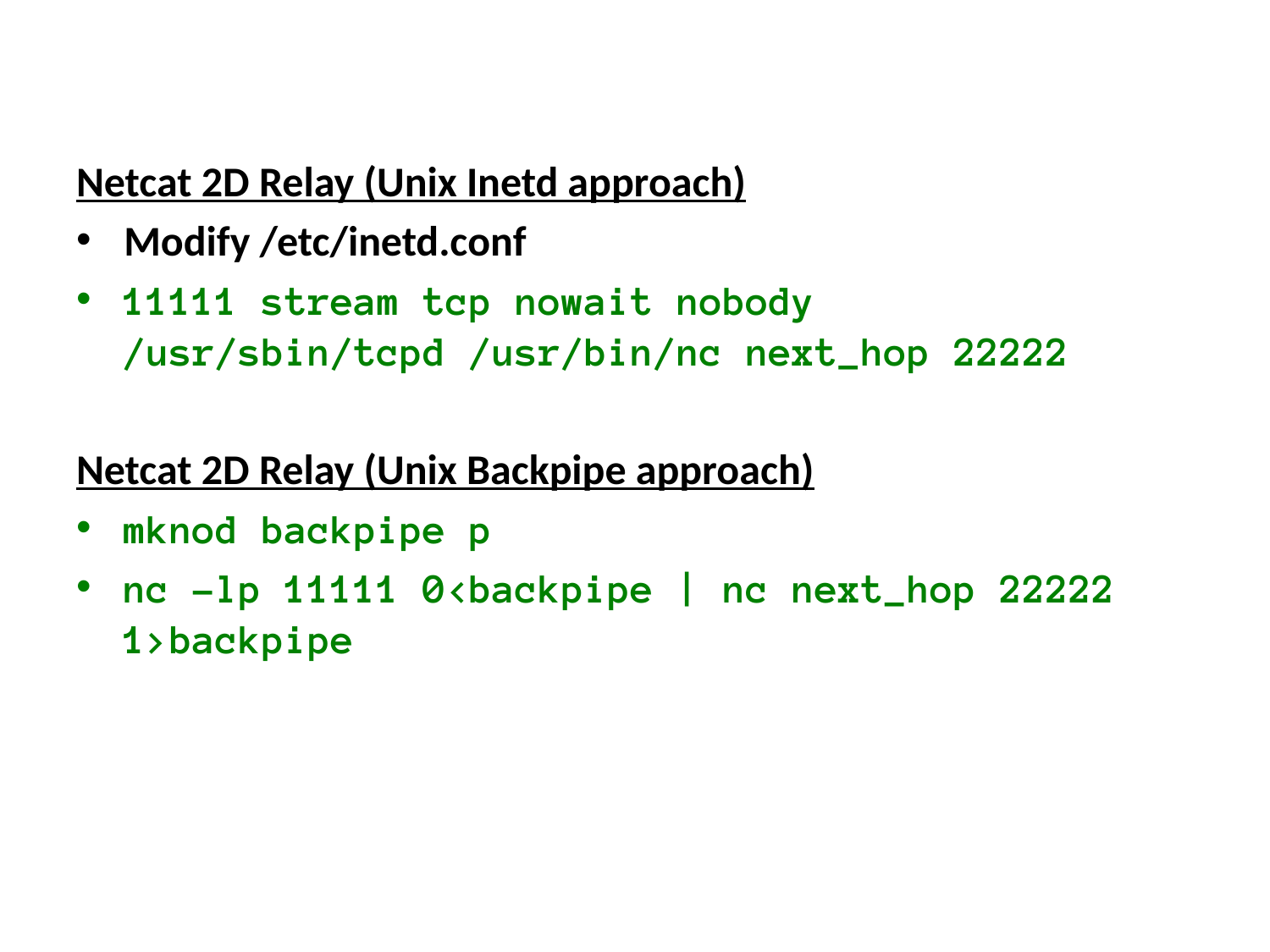

Netcat 2D Relay (Unix Inetd approach)
Modify /etc/inetd.conf
11111 stream tcp nowait nobody /usr/sbin/tcpd /usr/bin/nc next_hop 22222

Netcat 2D Relay (Unix Backpipe approach)
mknod backpipe p
nc –lp 11111 0<backpipe | nc next_hop 22222 1>backpipe